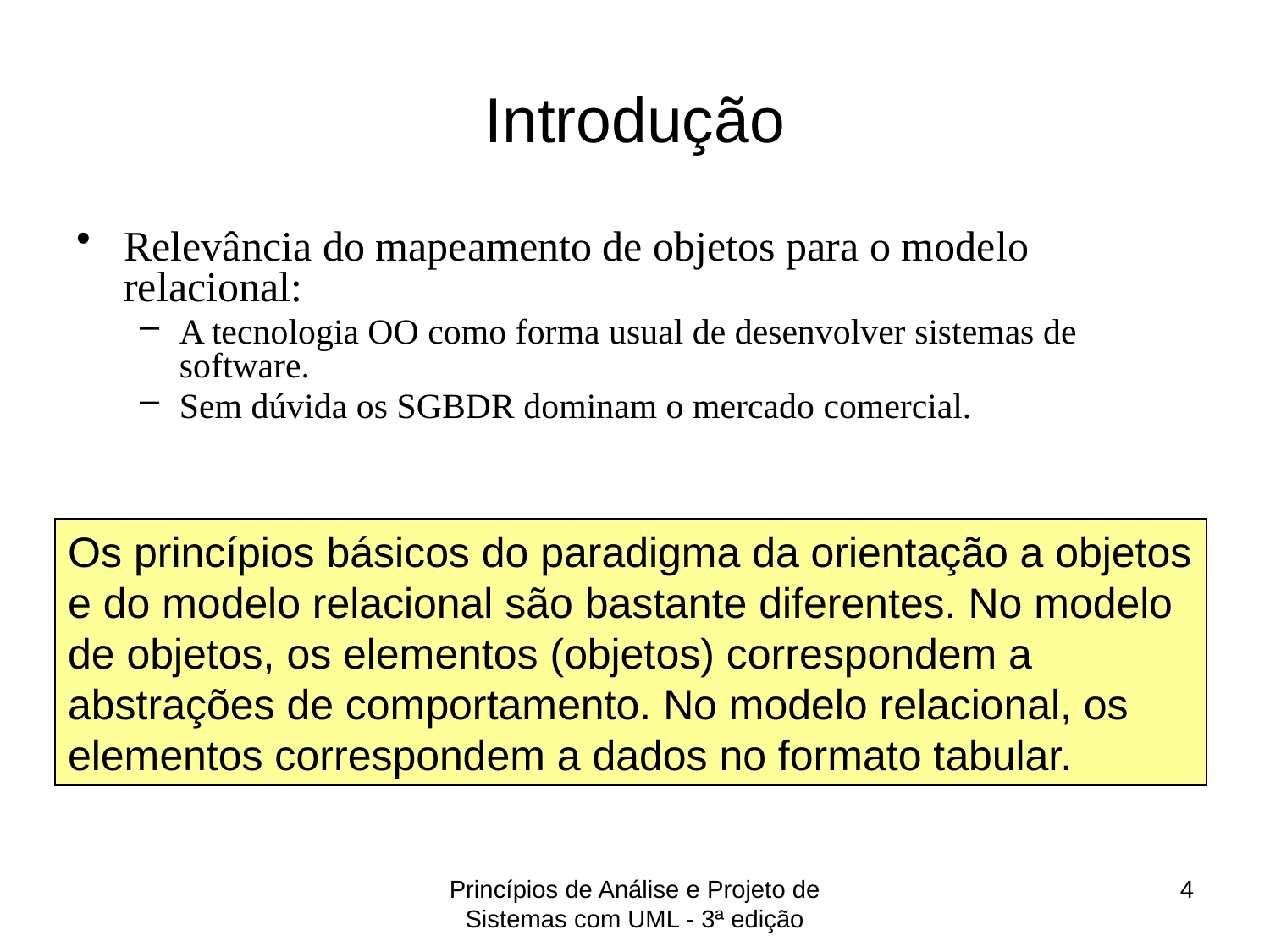

# Introdução
Relevância do mapeamento de objetos para o modelo relacional:
A tecnologia OO como forma usual de desenvolver sistemas de software.
Sem dúvida os SGBDR dominam o mercado comercial.
Os princípios básicos do paradigma da orientação a objetos e do modelo relacional são bastante diferentes. No modelo de objetos, os elementos (objetos) correspondem a abstrações de comportamento. No modelo relacional, os elementos correspondem a dados no formato tabular.
Princípios de Análise e Projeto de Sistemas com UML - 3ª edição
4